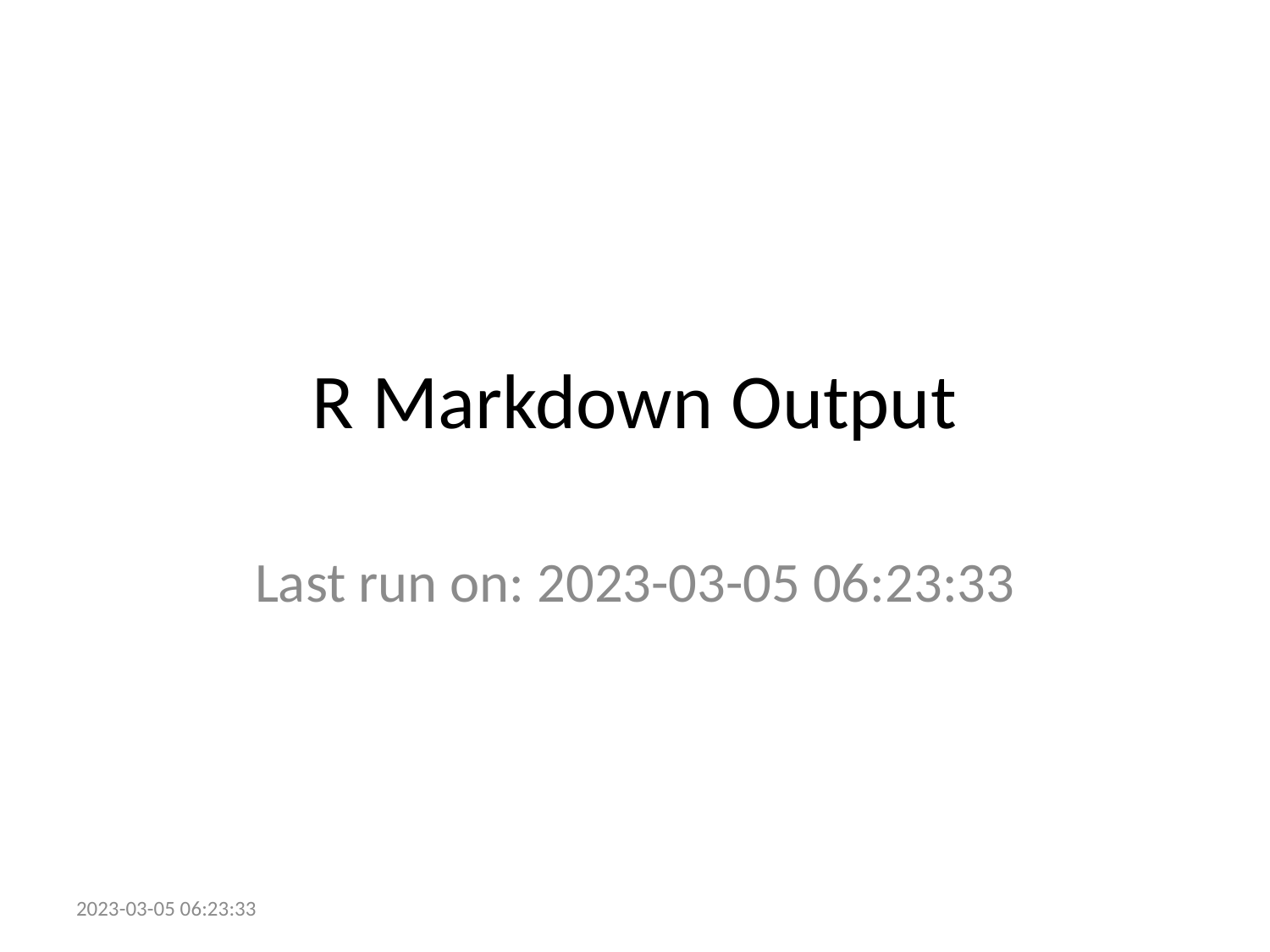

# R Markdown Output
Last run on: 2023-03-05 06:23:33
2023-03-05 06:23:33